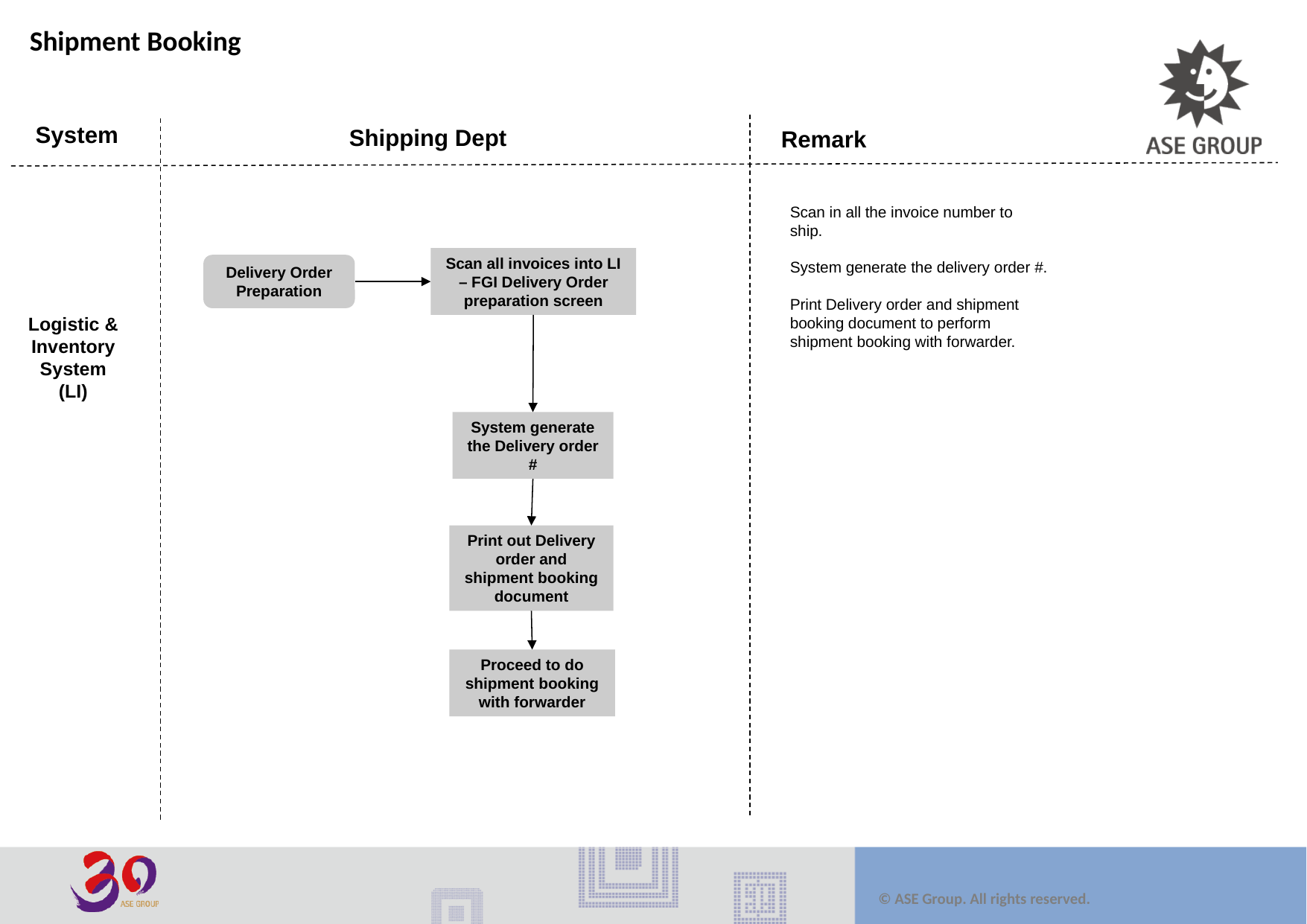

Shipment Booking
System
Shipping Dept
Remark
Scan in all the invoice number to ship.

System generate the delivery order #.

Print Delivery order and shipment booking document to perform shipment booking with forwarder.
Scan all invoices into LI – FGI Delivery Order preparation screen
Delivery Order Preparation
Logistic & Inventory System (LI)
System generate the Delivery order #
Print out Delivery order and shipment booking document
Proceed to do shipment booking with forwarder